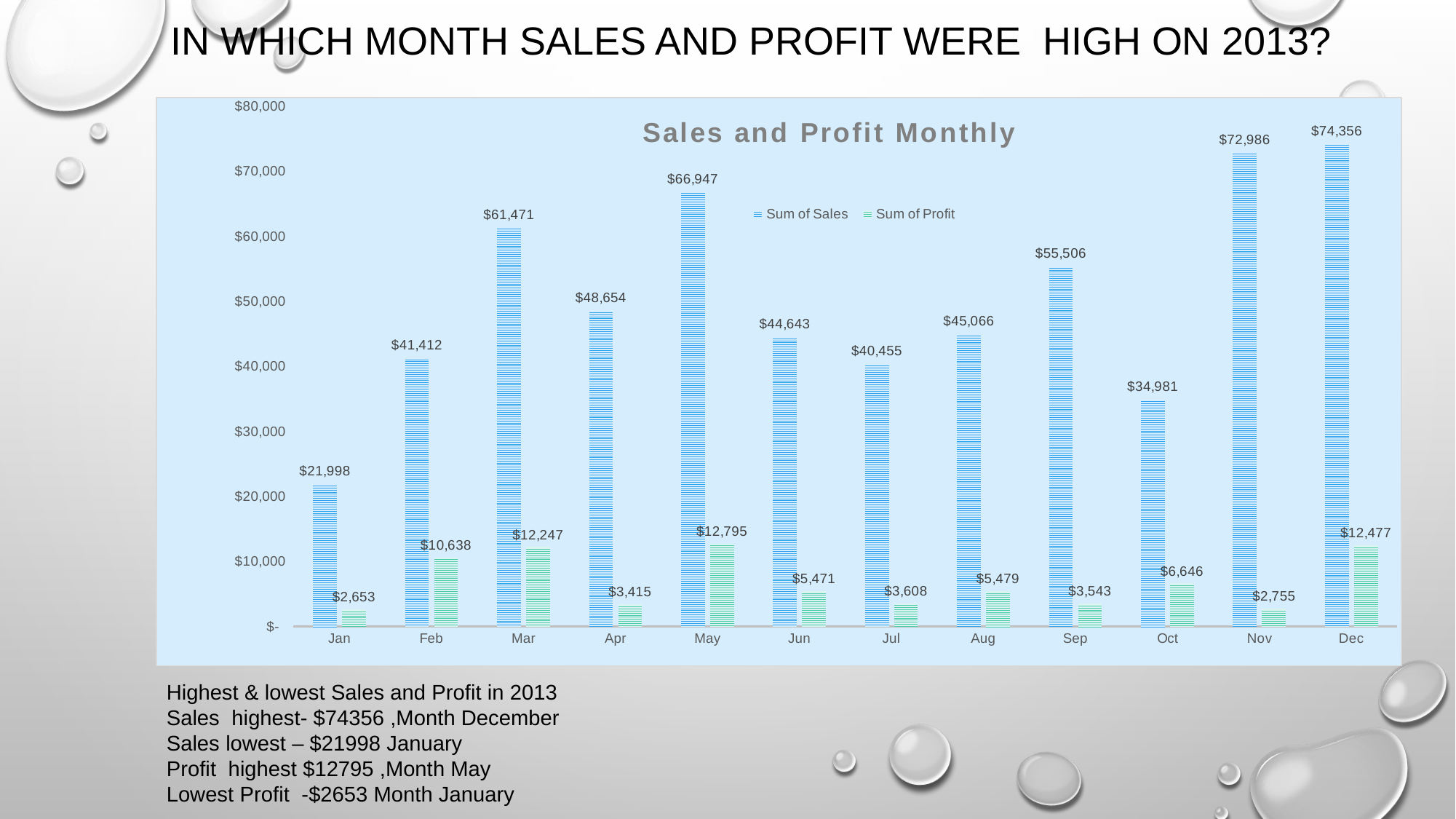

# In which month sales and profit were  high on 2013?

### Chart: Sales and Profit Monthly

| Category | Sum of Sales | Sum of Profit |
|---|---|---|
| Jan | 21998.146999999997 | 2653.053699999998 |
| Feb | 41411.845999999976 | 10637.70139999999 |
| Mar | 61470.81100000001 | 12247.4457 |
| Apr | 48654.43899999998 | 3415.0319999999997 |
| May | 66946.56800000001 | 12794.774100000013 |
| Jun | 44643.45380000002 | 5470.940100000002 |
| Jul | 40454.61699999997 | 3608.4432999999995 |
| Aug | 45065.8533 | 5478.601899999997 |
| Sep | 55505.95289999996 | 3542.573300000002 |
| Oct | 34980.53299999997 | 6646.371999999998 |
| Nov | 72985.85099999998 | 2755.4641999999963 |
| Dec | 74355.75799999999 | 12476.529099999994 |
Highest & lowest Sales and Profit in 2013
Sales  highest- $74356 ,Month December
Sales lowest – $21998 January
Profit  highest $12795 ,Month May
Lowest Profit  -$2653 Month January